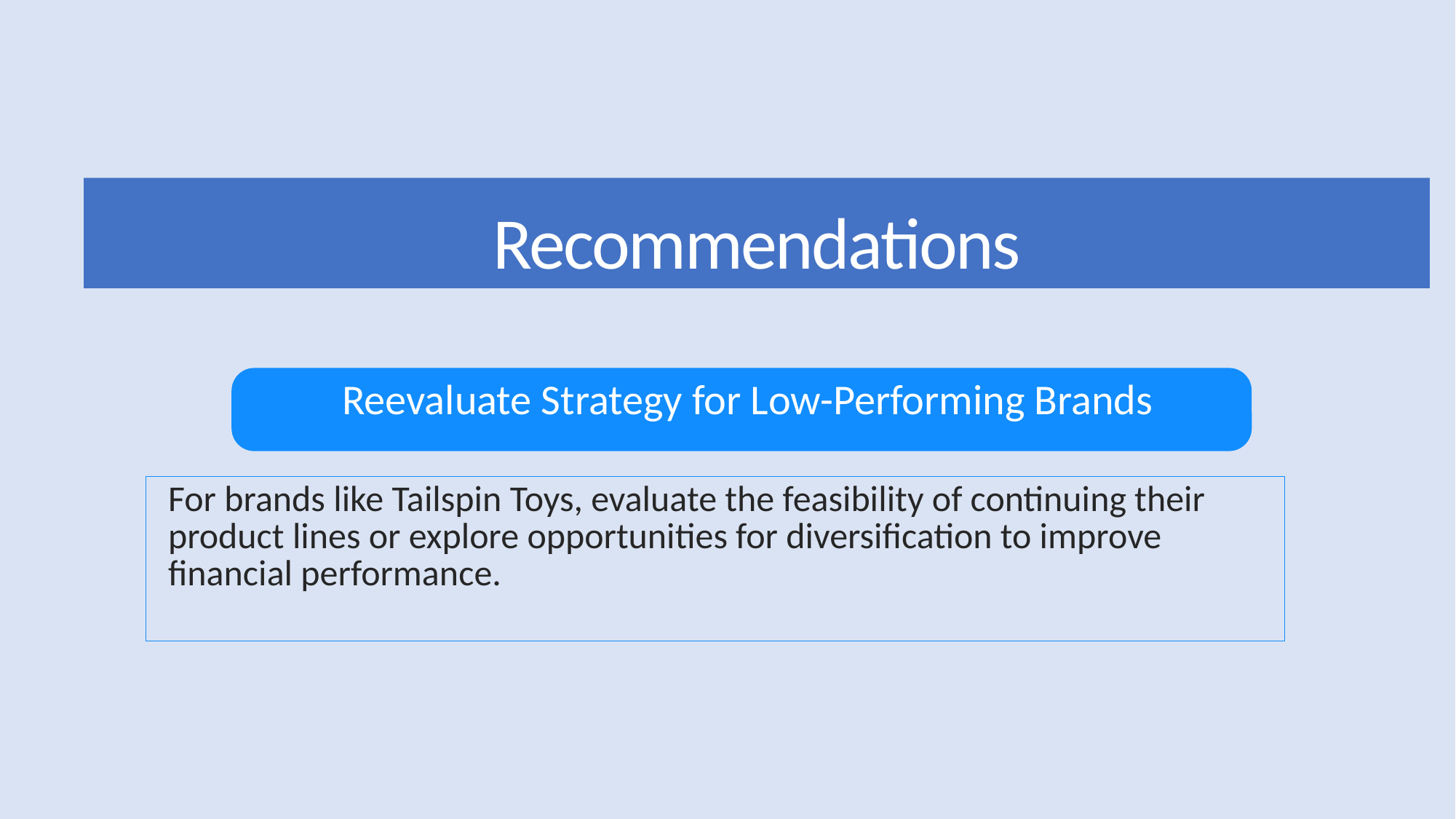

# Recommendations
Reevaluate Strategy for Low-Performing Brands
For brands like Tailspin Toys, evaluate the feasibility of continuing their product lines or explore opportunities for diversification to improve financial performance.